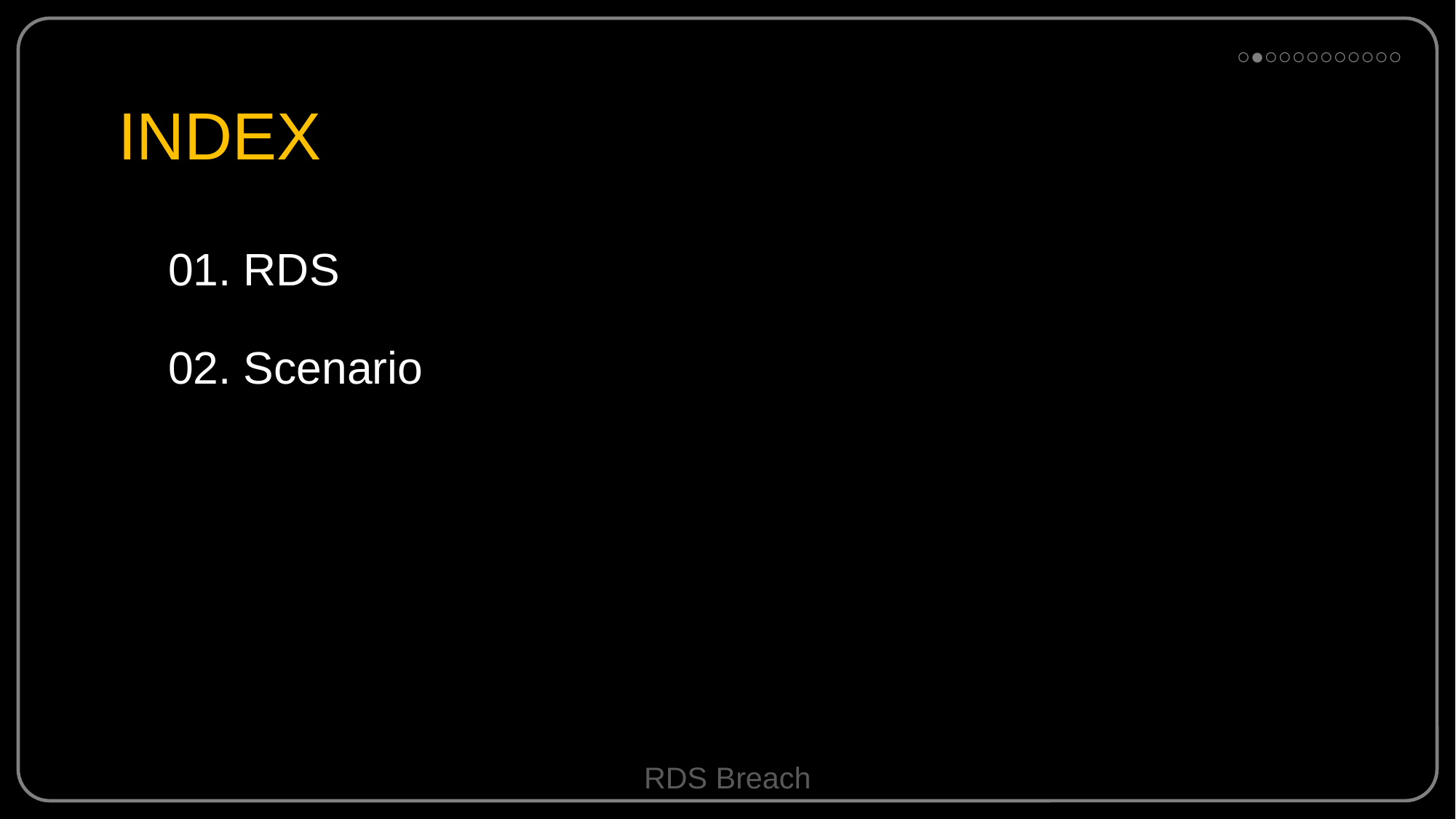

○●○○○○○○○○○○
INDEX

    01. RDS

    02. Scenario
RDS Breach